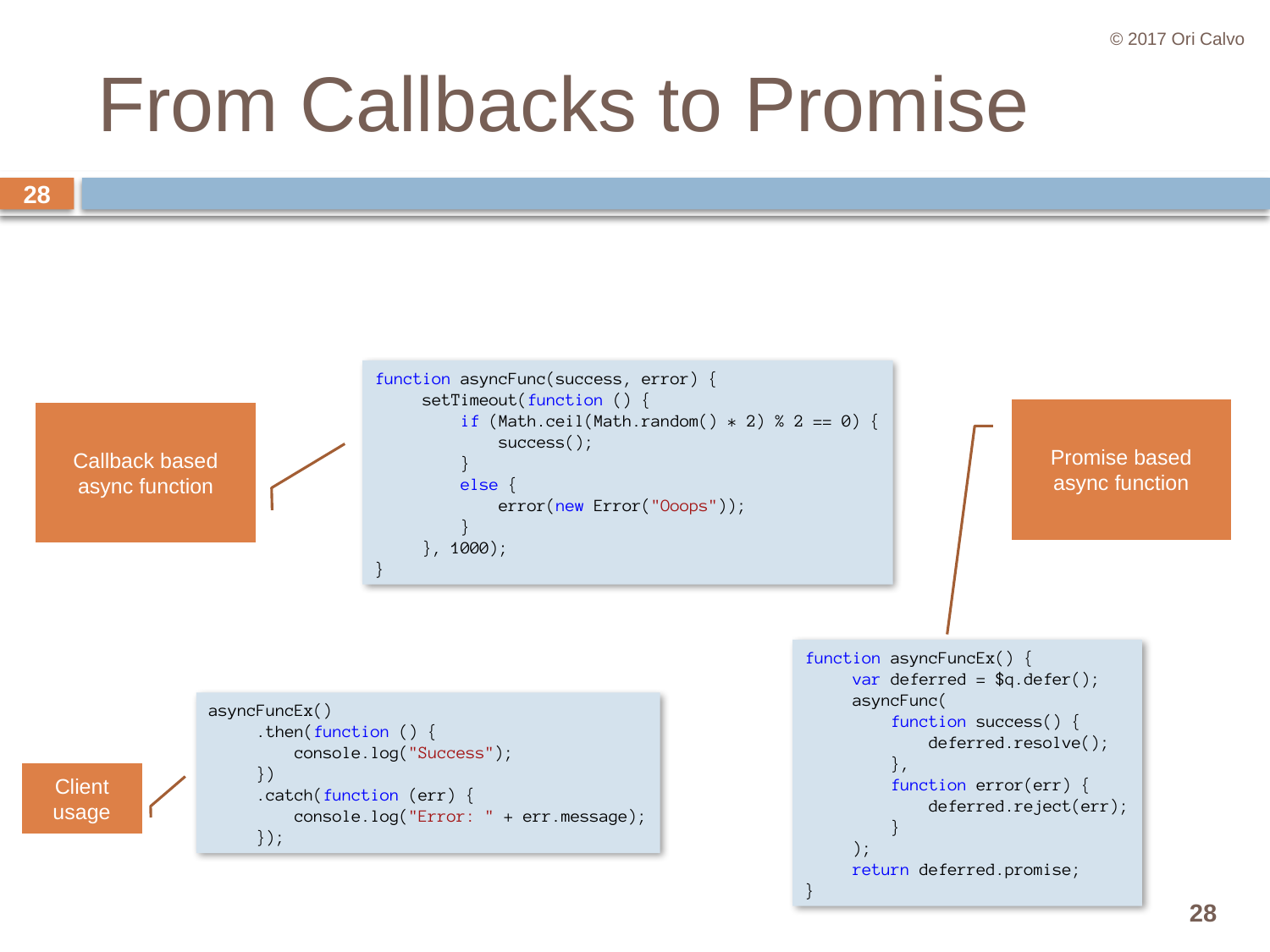

© 2017 Ori Calvo
# From Callbacks to Promise
28
function asyncFunc(success, error) {
     setTimeout(function () {
         if (Math.ceil(Math.random() * 2) % 2 == 0) {
             success();
         }
         else {
             error(new Error("Ooops"));
         }
     }, 1000);
}
Promise based async function
Callback based async function
function asyncFuncEx() {
     var deferred = $q.defer();
     asyncFunc(
         function success() {
             deferred.resolve();
         },
         function error(err) {
             deferred.reject(err);
         }
     );
     return deferred.promise;
}
asyncFuncEx()
     .then(function () {
         console.log("Success");
     })
     .catch(function (err) {
         console.log("Error: " + err.message);
     });
Client usage